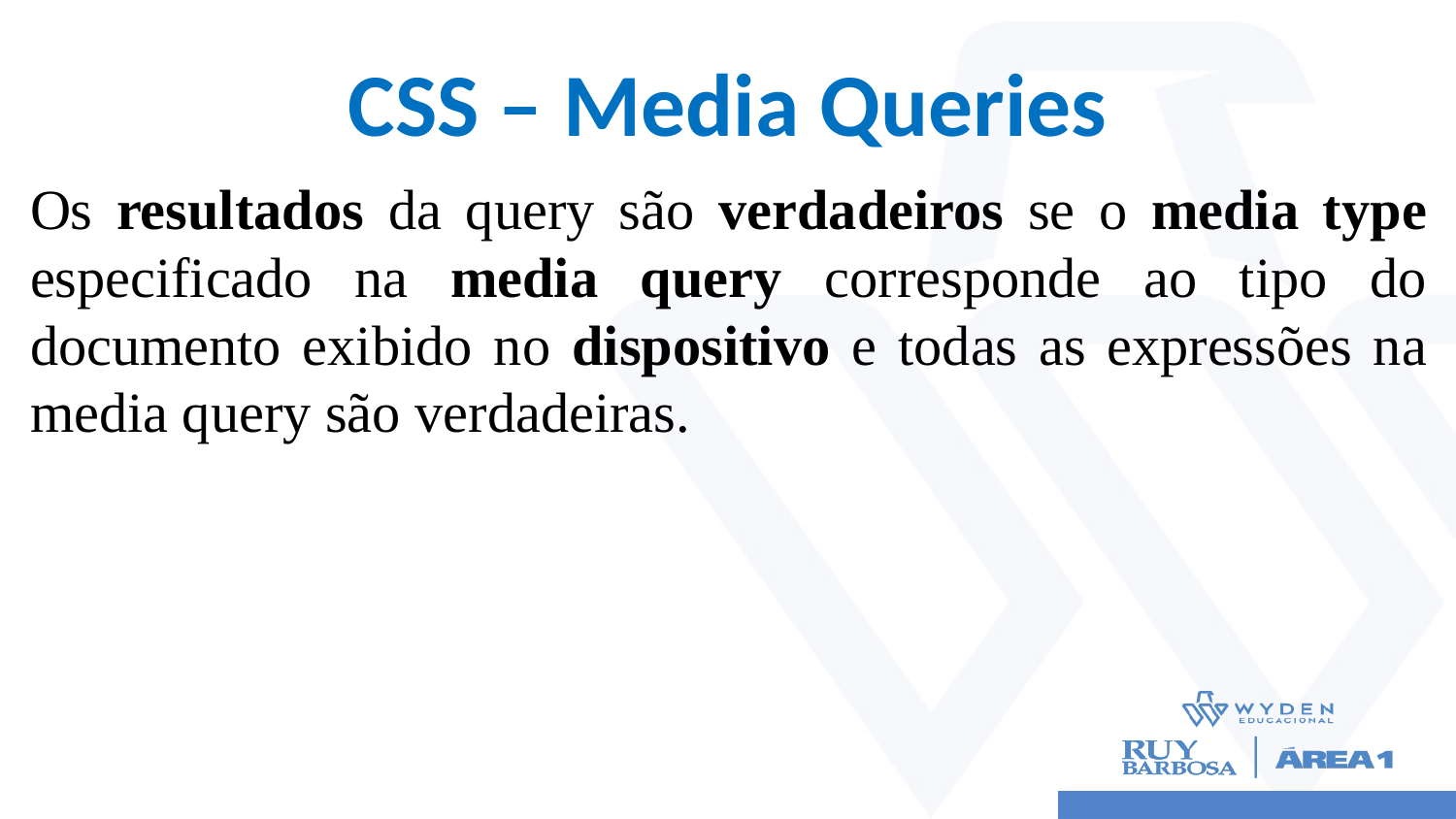

# CSS – Media Queries
Os resultados da query são verdadeiros se o media type especificado na media query corresponde ao tipo do documento exibido no dispositivo e todas as expressões na media query são verdadeiras.